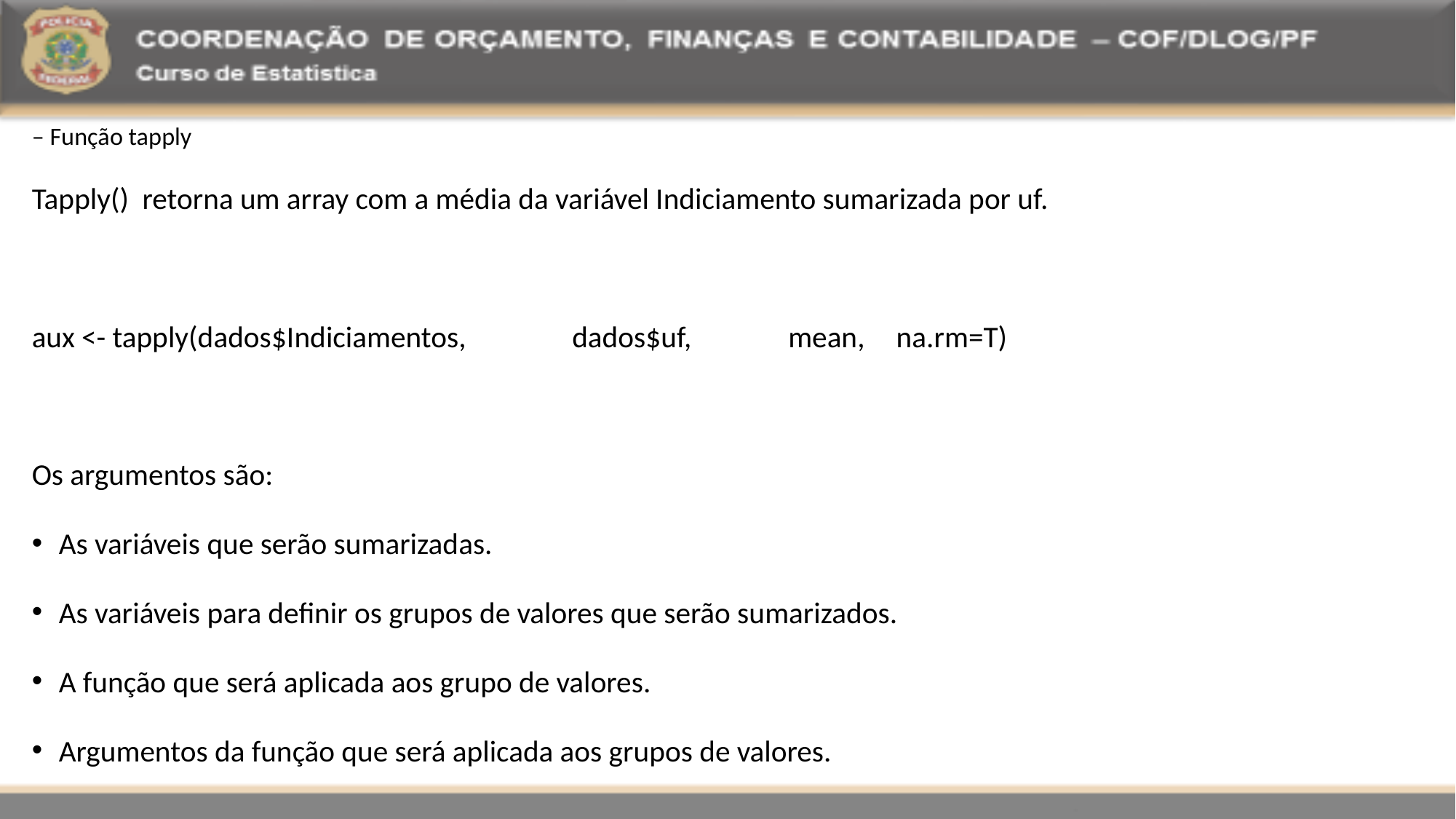

– Função tapply
Tapply()  retorna um array com a média da variável Indiciamento sumarizada por uf.

aux <- tapply(dados$Indiciamentos,	dados$uf,	mean,	na.rm=T)

Os argumentos são:
As variáveis que serão sumarizadas.
As variáveis para definir os grupos de valores que serão sumarizados.
A função que será aplicada aos grupo de valores.
Argumentos da função que será aplicada aos grupos de valores.